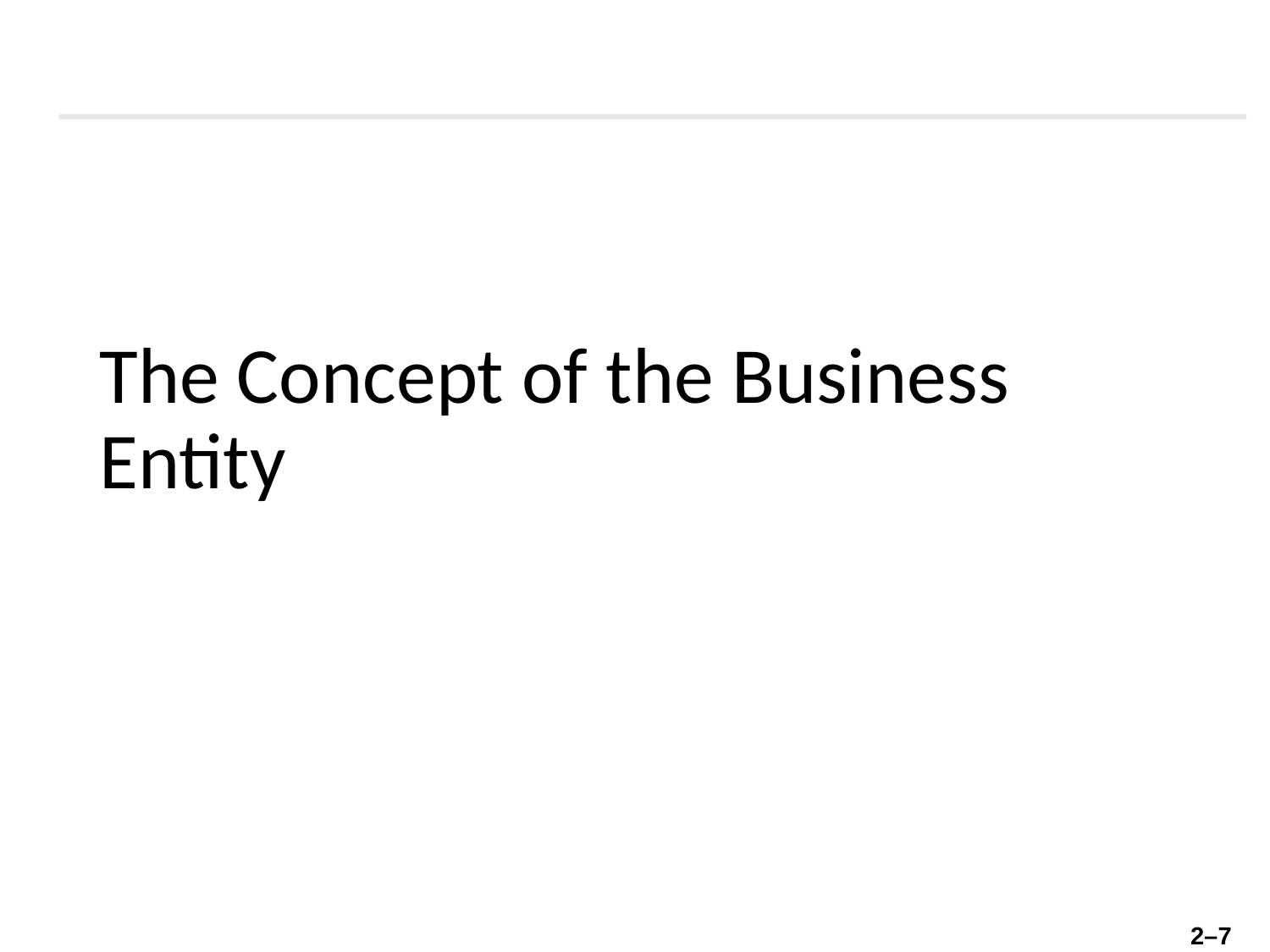

# The Concept of the Business   Entity